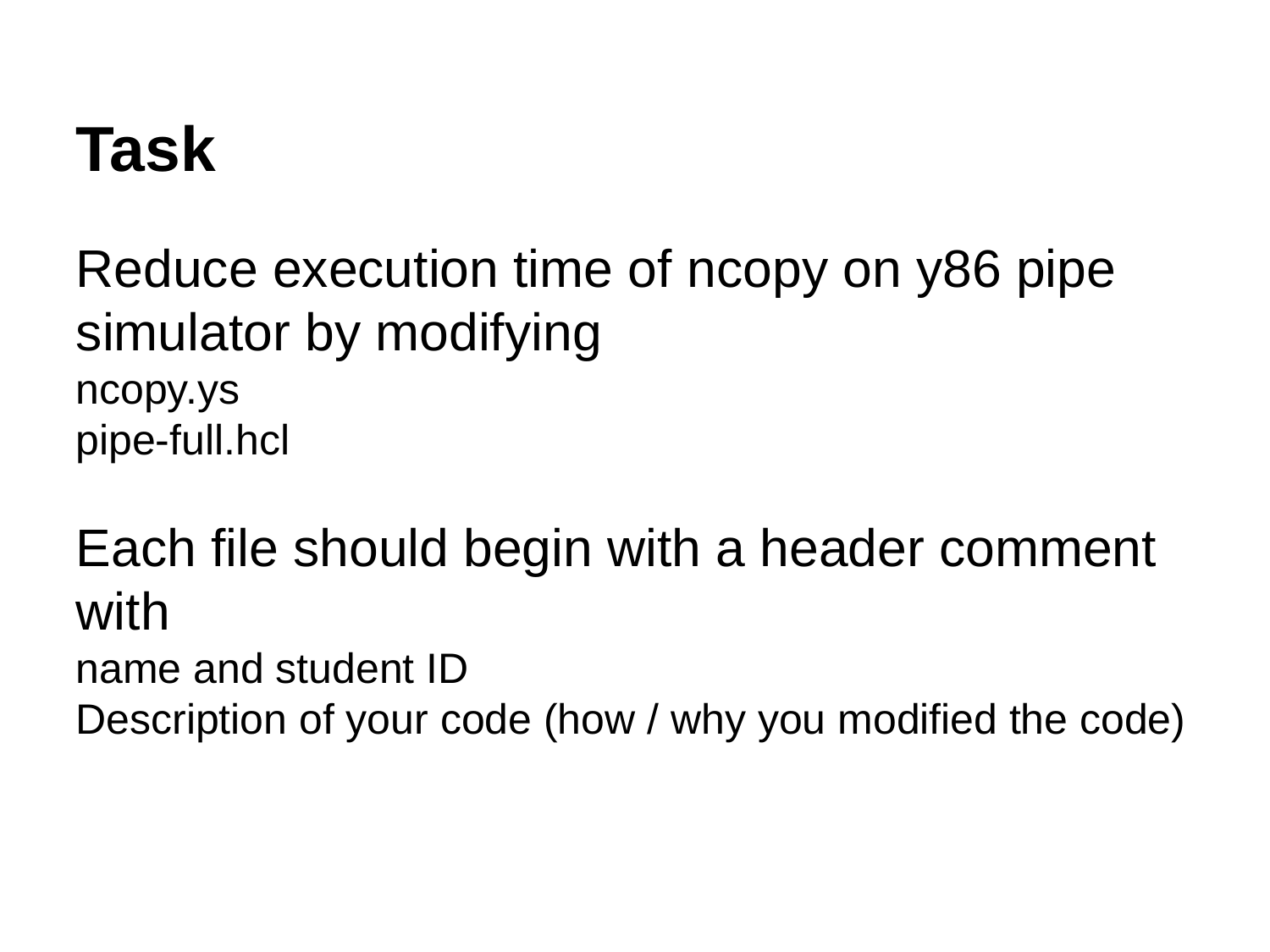

Task
Reduce execution time of ncopy on y86 pipe simulator by modifying
ncopy.ys
pipe-full.hcl

Each file should begin with a header comment with
name and student ID
Description of your code (how / why you modified the code)